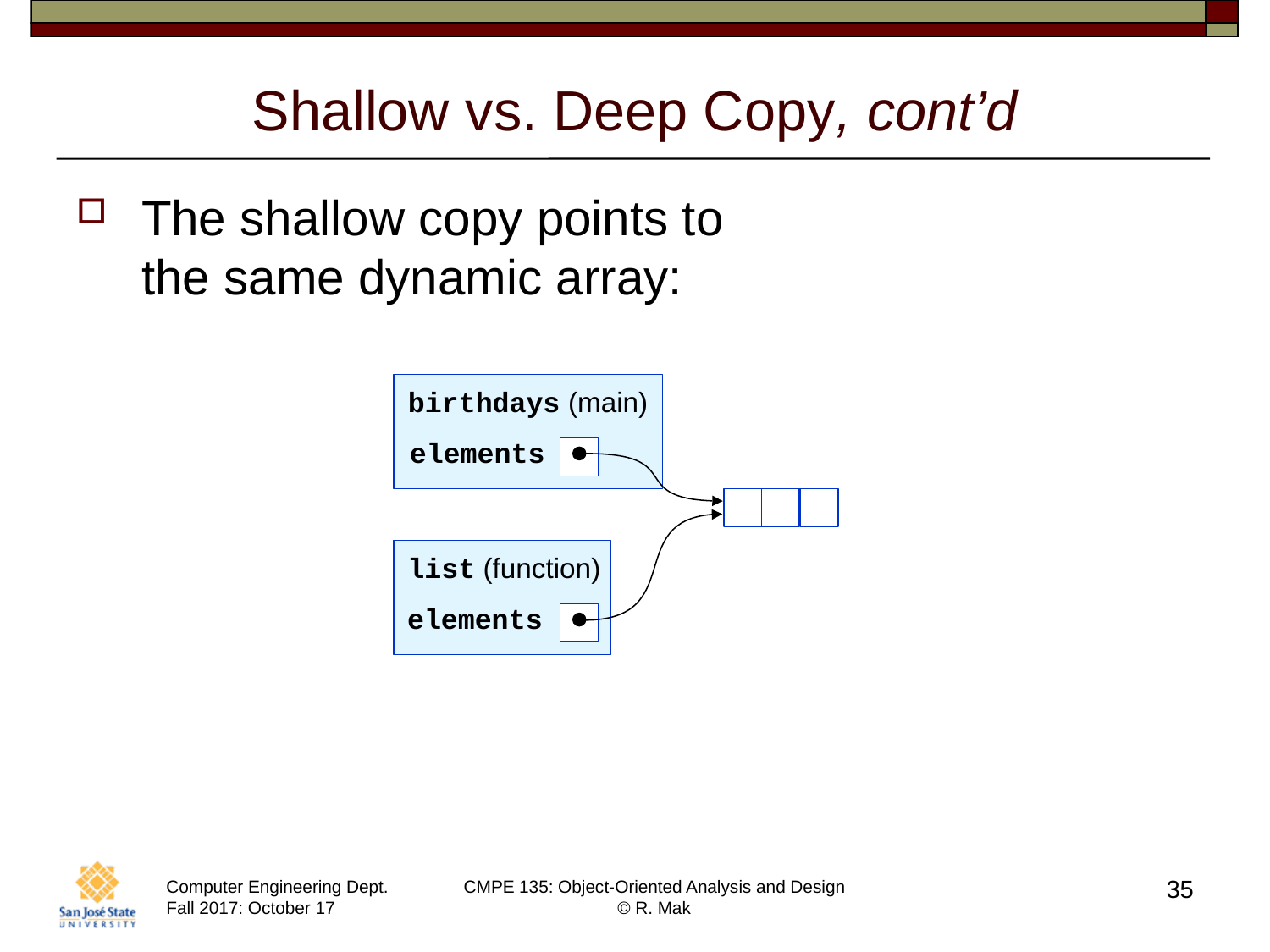

# Shallow vs. Deep Copy, cont’d
The shallow copy points to
the same dynamic array:

birthdays (main)
elements

list (function)
elements

35